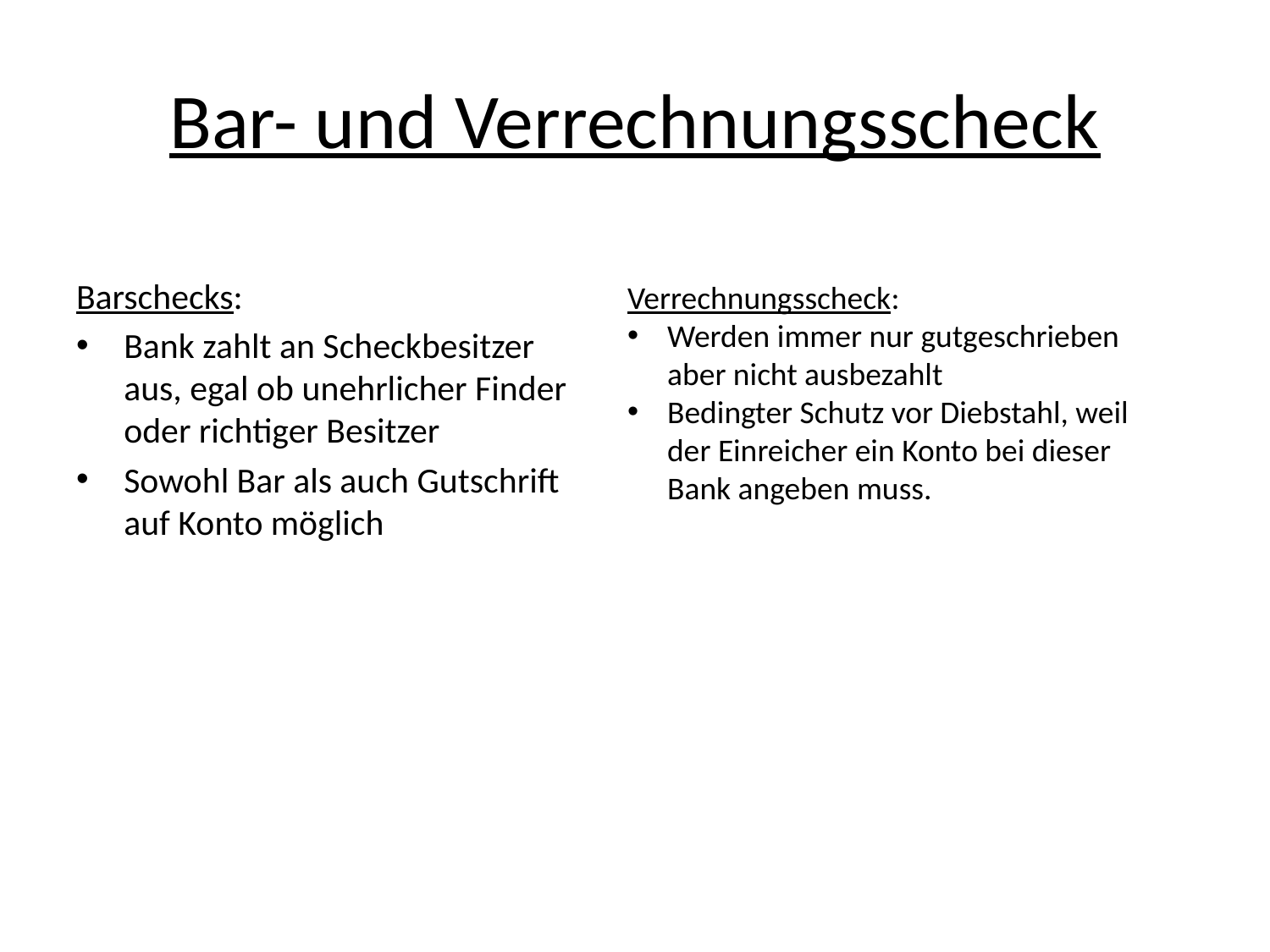

# Bar- und Verrechnungsscheck
Barschecks:
Bank zahlt an Scheckbesitzer aus, egal ob unehrlicher Finder oder richtiger Besitzer
Sowohl Bar als auch Gutschrift auf Konto möglich
Verrechnungsscheck:
Werden immer nur gutgeschrieben aber nicht ausbezahlt
Bedingter Schutz vor Diebstahl, weil der Einreicher ein Konto bei dieser Bank angeben muss.